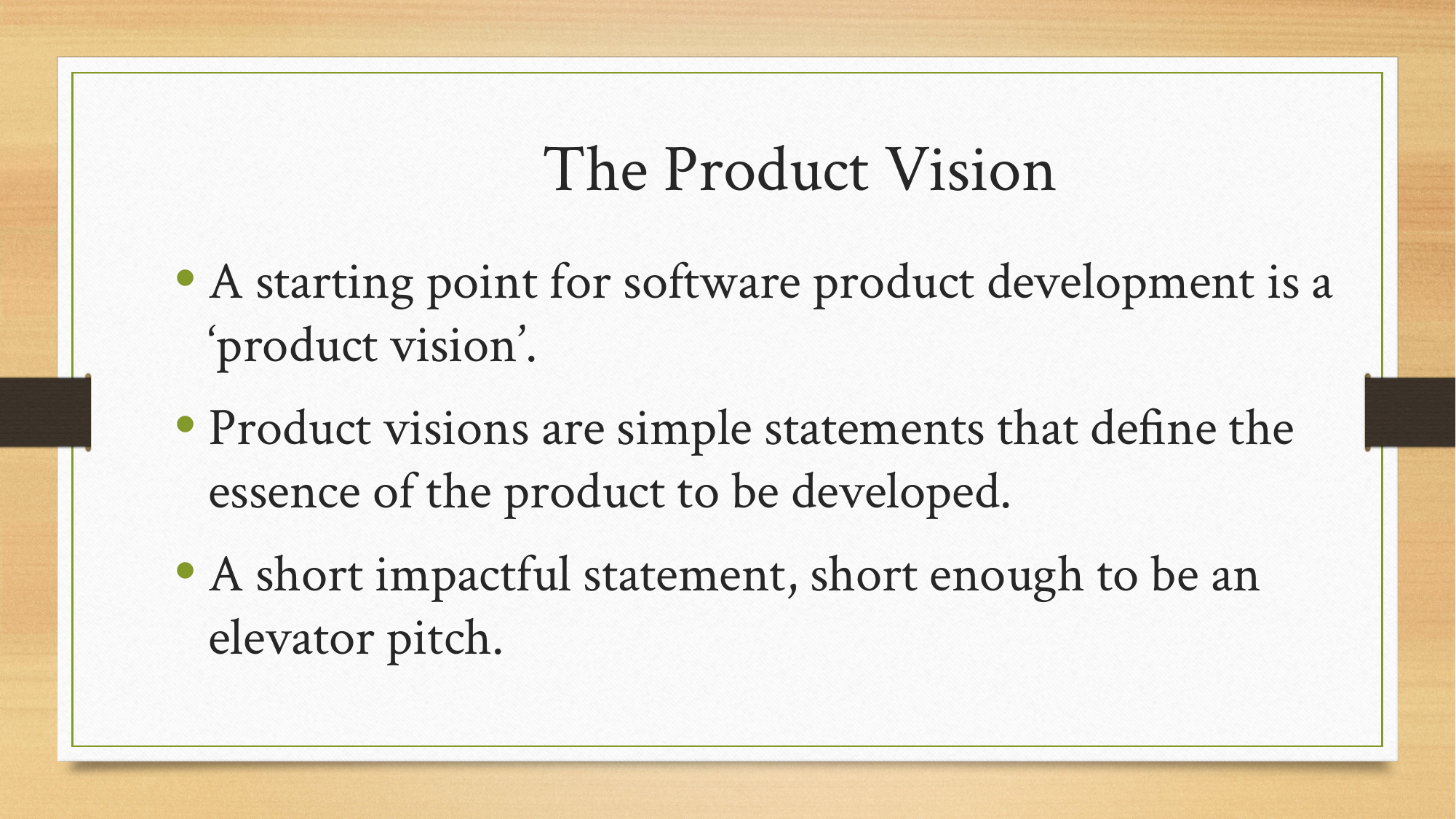

The Product Vision
A starting point for software product development is a ‘product vision’.
Product visions are simple statements that define the essence of the product to be developed.
A short impactful statement, short enough to be an elevator pitch.